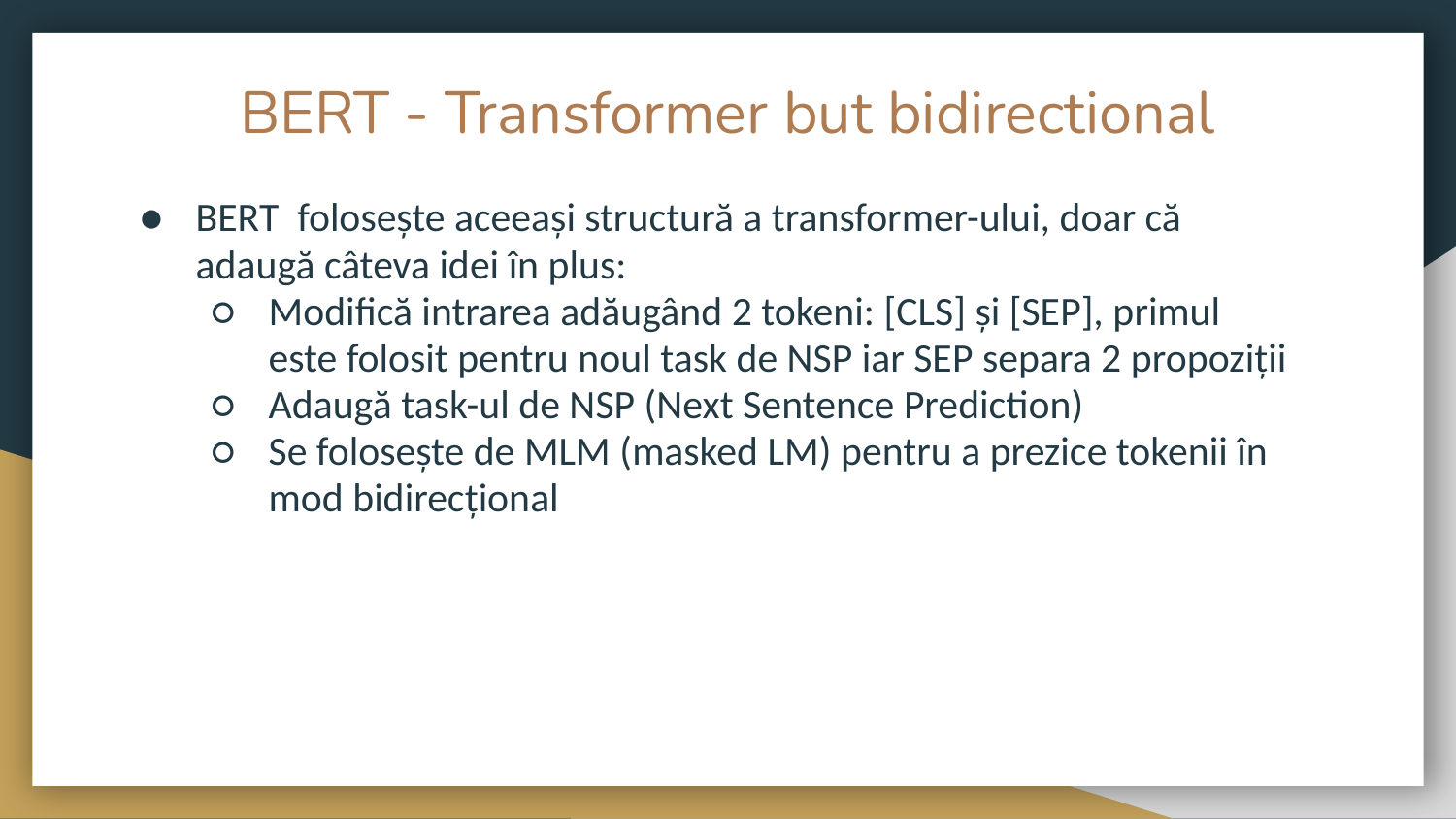

# BERT - Transformer but bidirectional
BERT  folosește aceeași structură a transformer-ului, doar că adaugă câteva idei în plus:
Modifică intrarea adăugând 2 tokeni: [CLS] și [SEP], primul este folosit pentru noul task de NSP iar SEP separa 2 propoziții
Adaugă task-ul de NSP (Next Sentence Prediction)
Se folosește de MLM (masked LM) pentru a prezice tokenii în mod bidirecțional